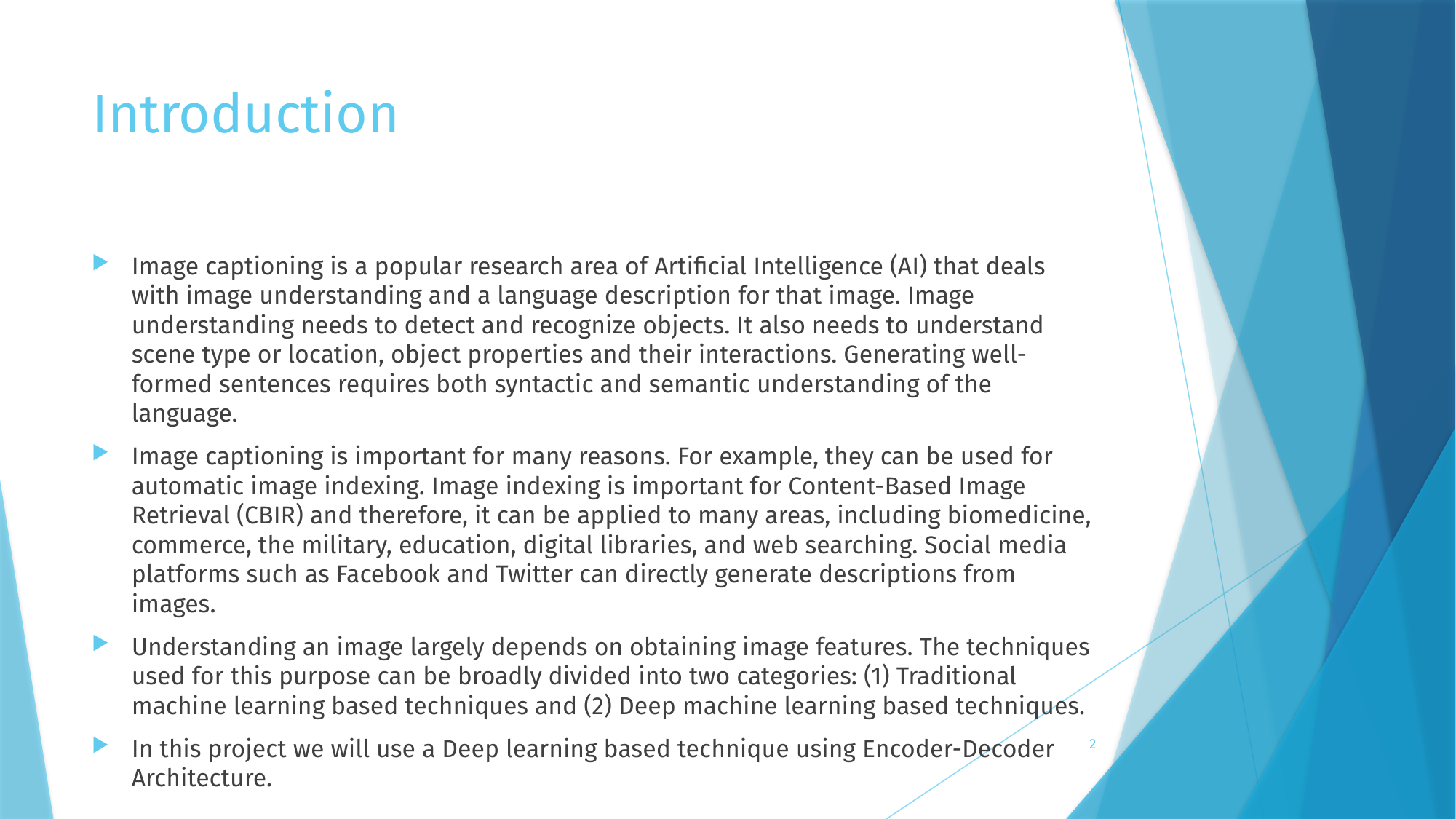

# Introduction

Image captioning is a popular research area of Artificial Intelligence (AI) that deals with image understanding and a language description for that image. Image understanding needs to detect and recognize objects. It also needs to understand scene type or location, object properties and their interactions. Generating well-formed sentences requires both syntactic and semantic understanding of the language.
Image captioning is important for many reasons. For example, they can be used for automatic image indexing. Image indexing is important for Content-Based Image Retrieval (CBIR) and therefore, it can be applied to many areas, including biomedicine, commerce, the military, education, digital libraries, and web searching. Social media platforms such as Facebook and Twitter can directly generate descriptions from images.
Understanding an image largely depends on obtaining image features. The techniques used for this purpose can be broadly divided into two categories: (1) Traditional machine learning based techniques and (2) Deep machine learning based techniques.
In this project we will use a Deep learning based technique using Encoder-Decoder Architecture.

2